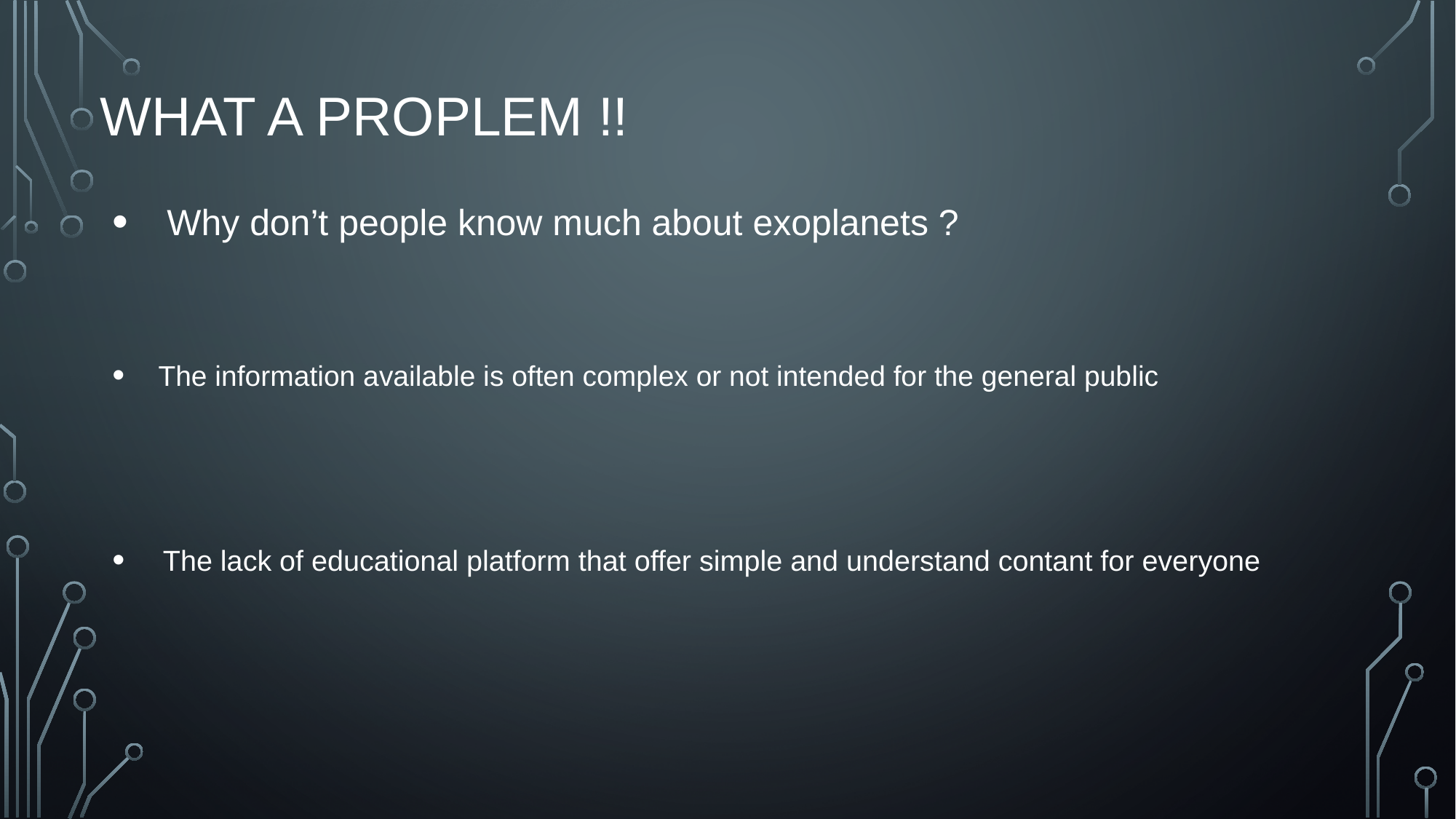

# WHAT A PROPLEM !!
Why don’t people know much about exoplanets ?
The information available is often complex or not intended for the general public
The lack of educational platform that offer simple and understand contant for everyone